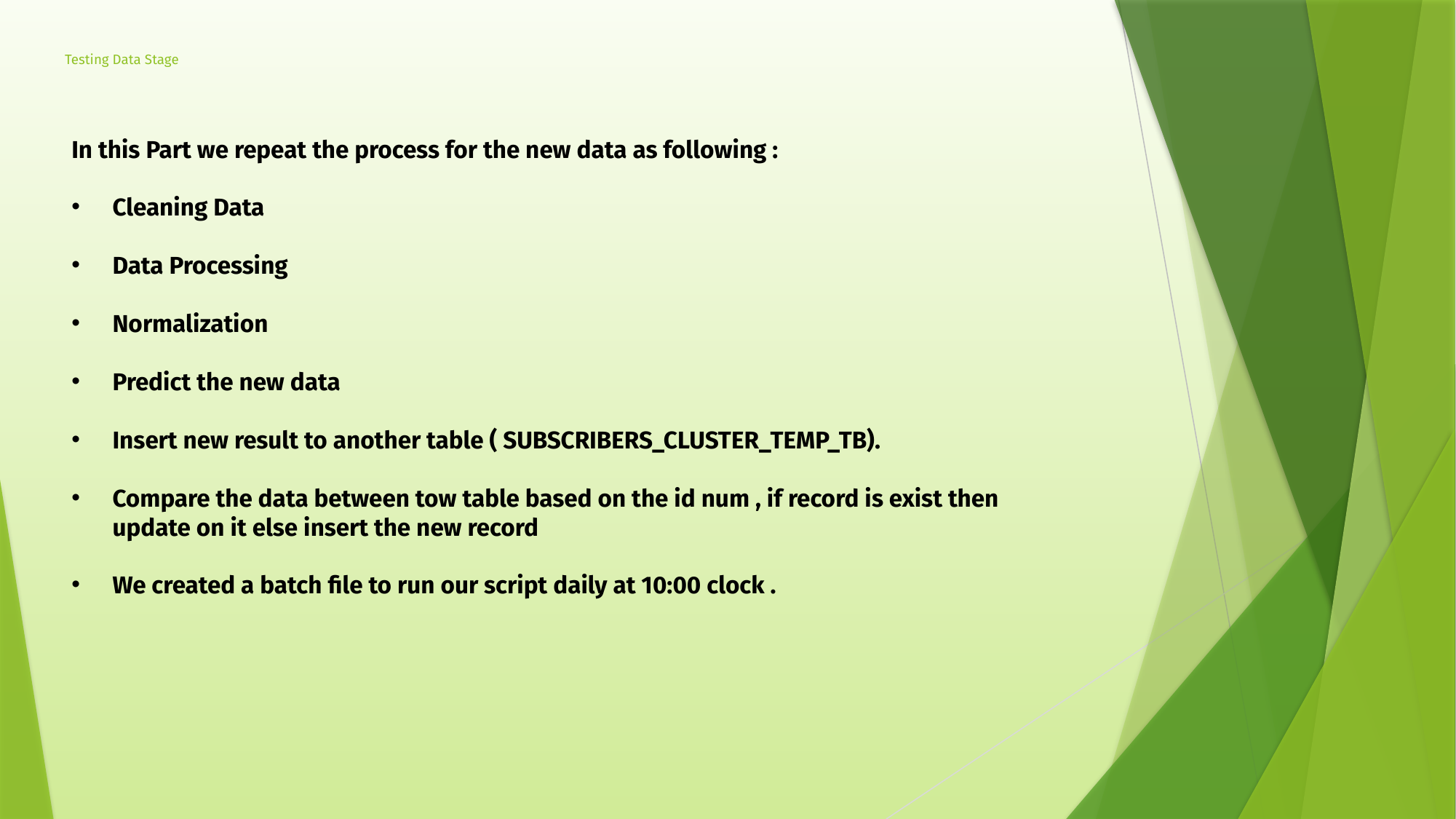

# Testing Data Stage
In this Part we repeat the process for the new data as following :

Cleaning Data

Data Processing

Normalization

Predict the new data

Insert new result to another table ( SUBSCRIBERS_CLUSTER_TEMP_TB).

Compare the data between tow table based on the id num , if record is exist then update on it else insert the new record

We created a batch file to run our script daily at 10:00 clock .